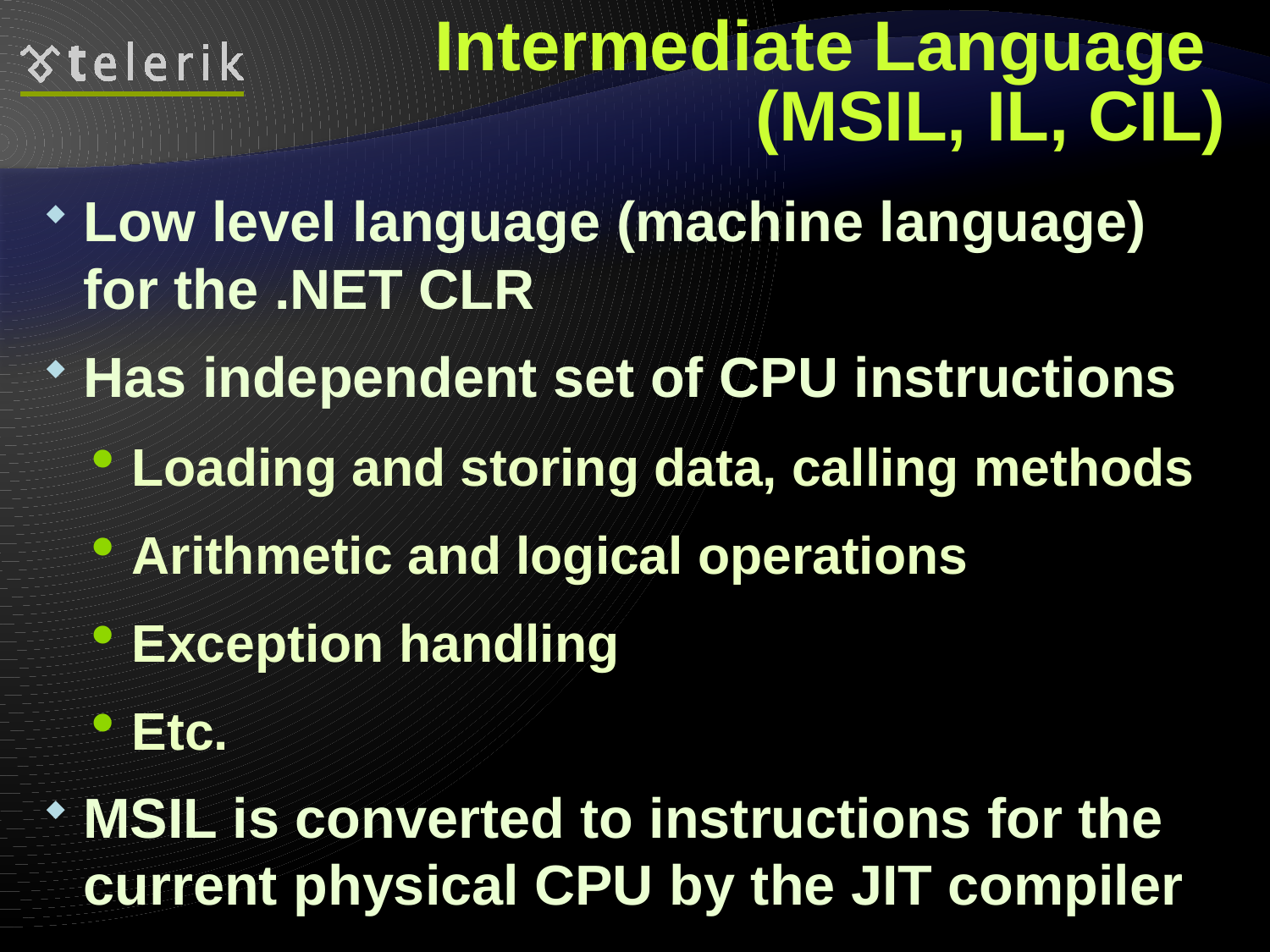

# Intermediate Language (MSIL, IL, CIL)
Low level language (machine language) for the .NET CLR
Has independent set of CPU instructions
Loading and storing data, calling methods
Arithmetic and logical operations
Exception handling
Etc.
MSIL is converted to instructions for the current physical CPU by the JIT compiler